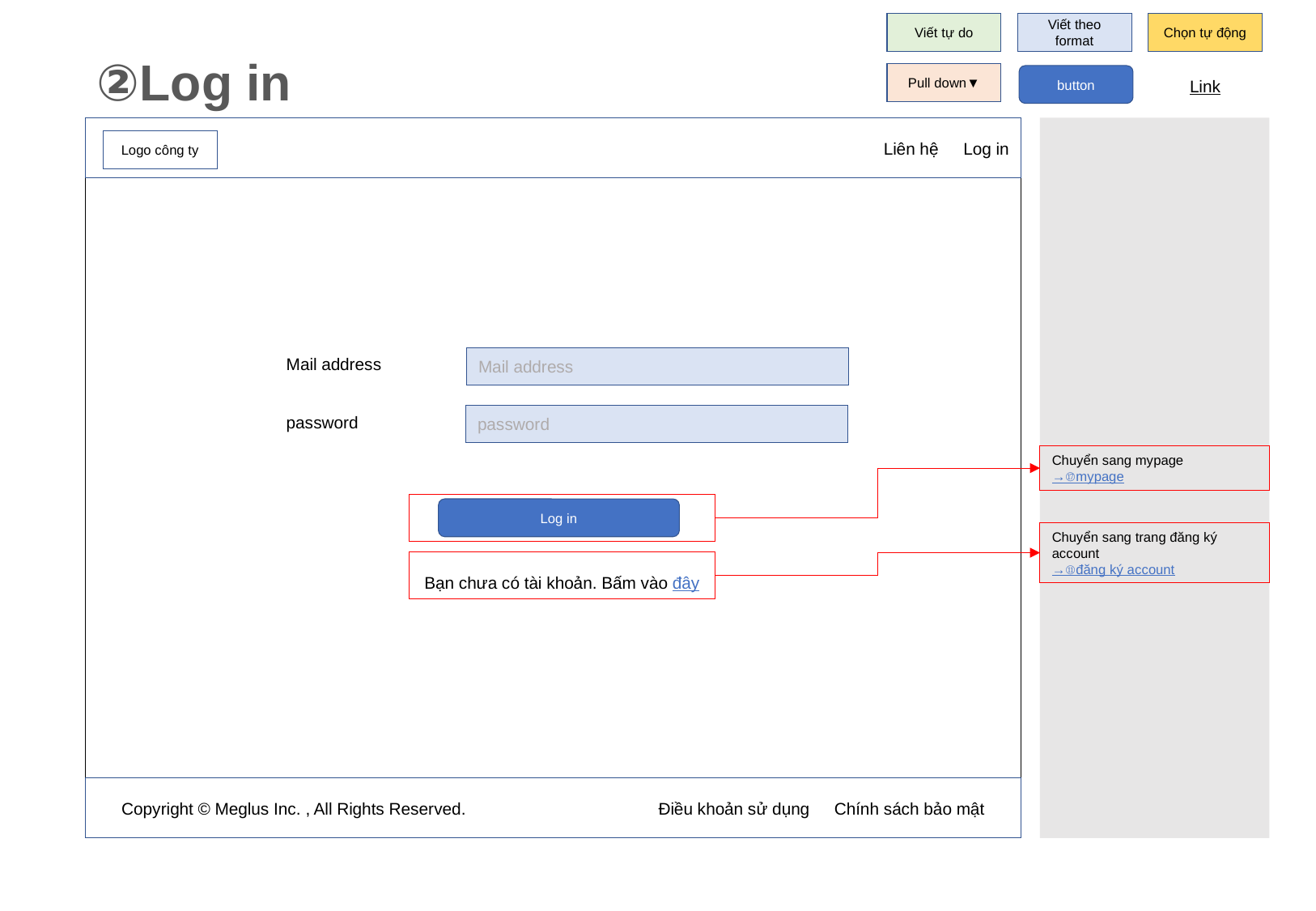

Viết tự do
Viết theo format
Chọn tự động
②Log in
Pull down▼
button
Link

　　　　　　　　　　　Liên hệ　Log in

Logo công ty
Mail address
Mail address
password
password
Chuyển sang mypage
→⑰mypage

Log in
Chuyển sang trang đăng ký account
→⑪đăng ký account

Bạn chưa có tài khoản. Bấm vào đây
Copyright © Meglus Inc. , All Rights Reserved.　　　　　　　　　　　Điều khoản sử dụng　Chính sách bảo mật